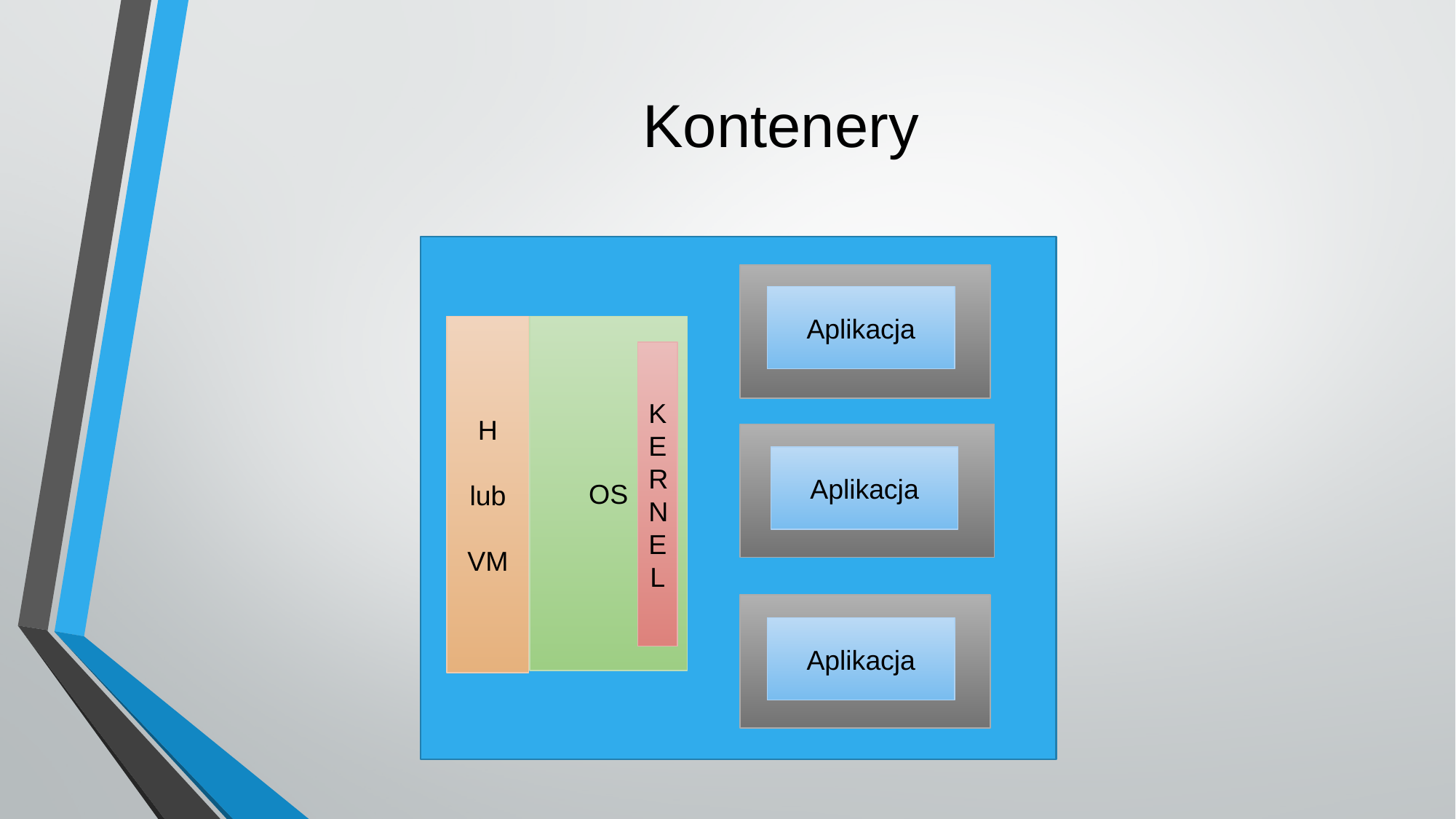

# Kontenery

Aplikacja
H

lub

VM
OS
KERNEL

Aplikacja

Aplikacja